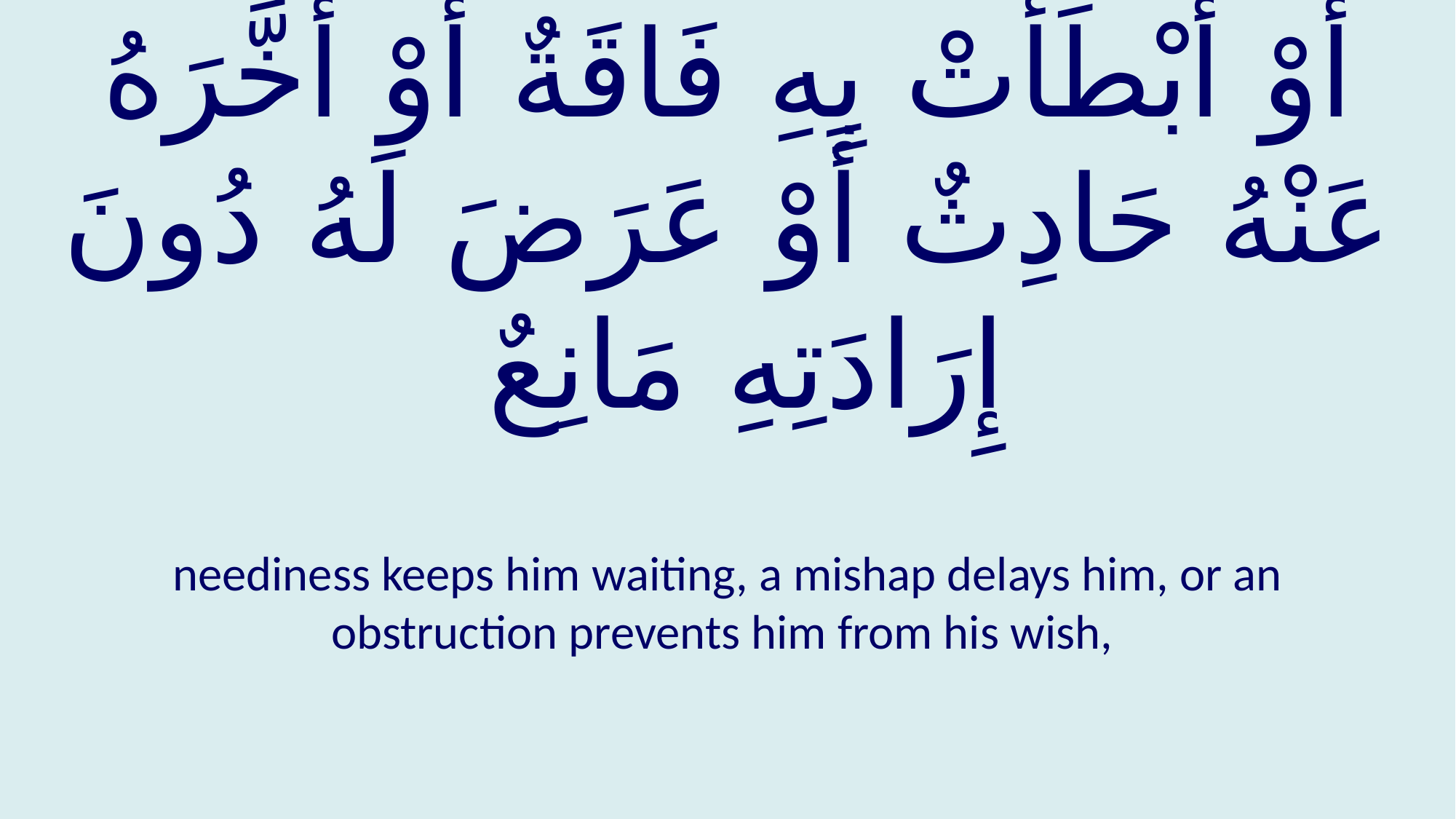

# أَوْ أَبْطَأَتْ بِهِ فَاقَةٌ أَوْ أَخَّرَهُ عَنْهُ حَادِثٌ أَوْ عَرَضَ لَهُ دُونَ إِرَادَتِهِ مَانِعٌ
neediness keeps him waiting, a mishap delays him, or an obstruction prevents him from his wish,